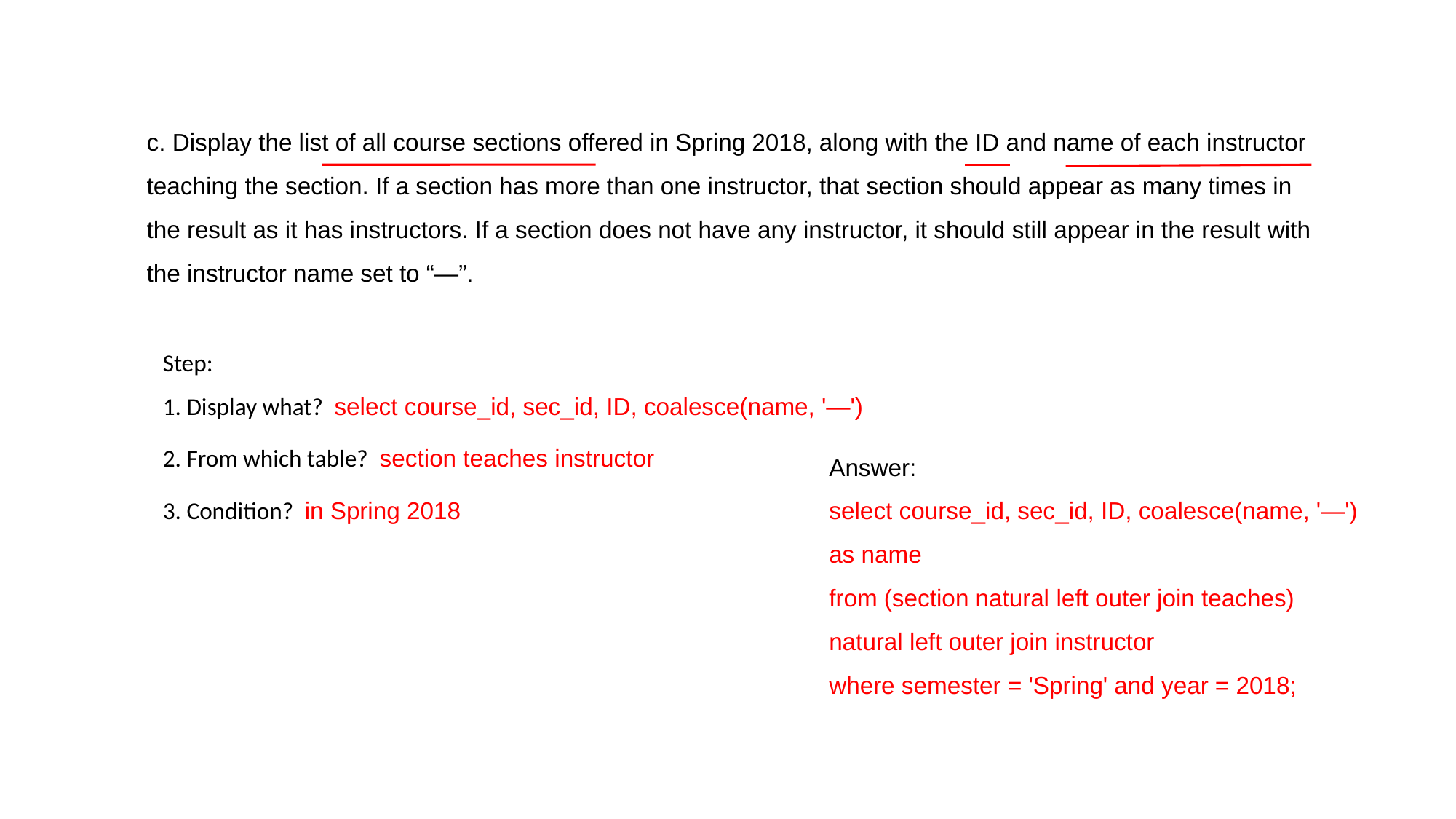

c. Display the list of all course sections offered in Spring 2018, along with the ID and name of each instructor teaching the section. If a section has more than one instructor, that section should appear as many times in the result as it has instructors. If a section does not have any instructor, it should still appear in the result with the instructor name set to “—”.
Step:
1. Display what?  select course_id, sec_id, ID, coalesce(name, '—')
2. From which table?  section teaches instructor
3. Condition?  in Spring 2018

Answer:
select course_id, sec_id, ID, coalesce(name, '—') as name
from (section natural left outer join teaches) natural left outer join instructor
where semester = 'Spring' and year = 2018;